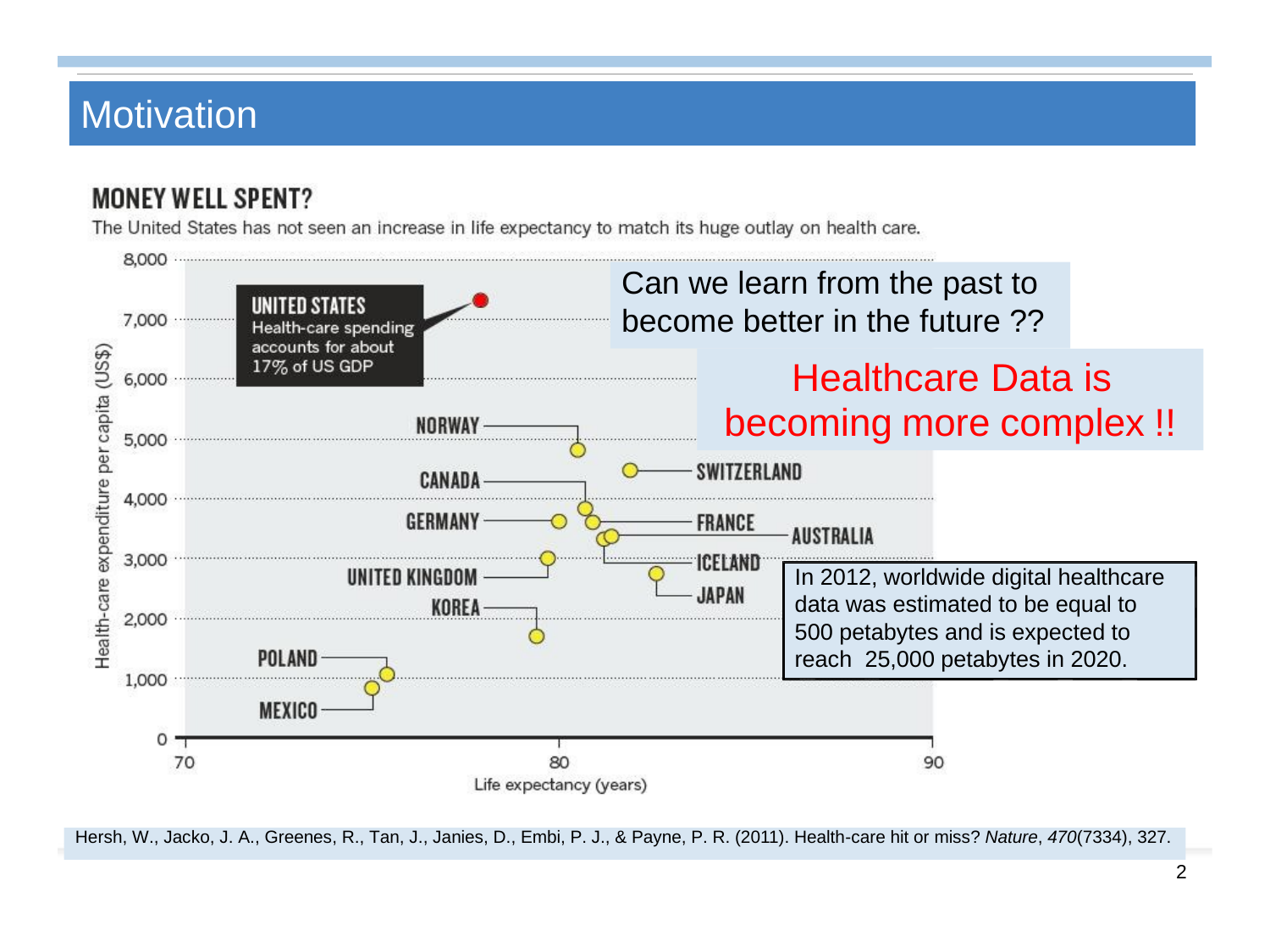

Motivation

Can we learn from the past to become better in the future ??

Healthcare Data is
becoming
more
complex
!!

In 2012, worldwide digital healthcare data was estimated to be equal to 500 petabytes and is expected to reach  25,000 petabytes in 2020.

Hersh, W., Jacko, J. A., Greenes, R., Tan, J., Janies, D., Embi, P. J., & Payne, P. R. (2011). Health-care hit or miss? Nature, 470(7334), 327.

2